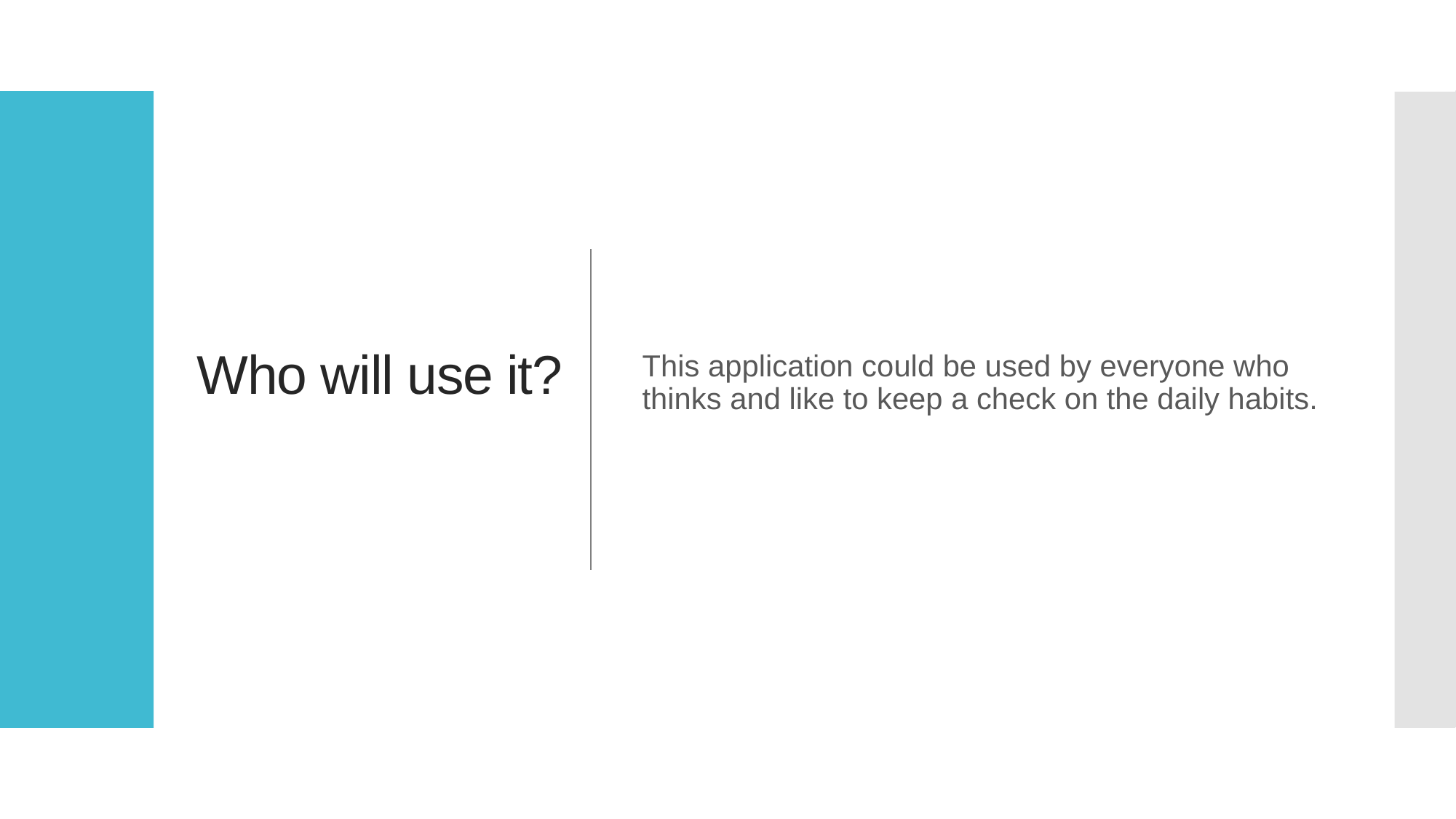

# Who will use it?
This application could be used by everyone who thinks and like to keep a check on the daily habits.